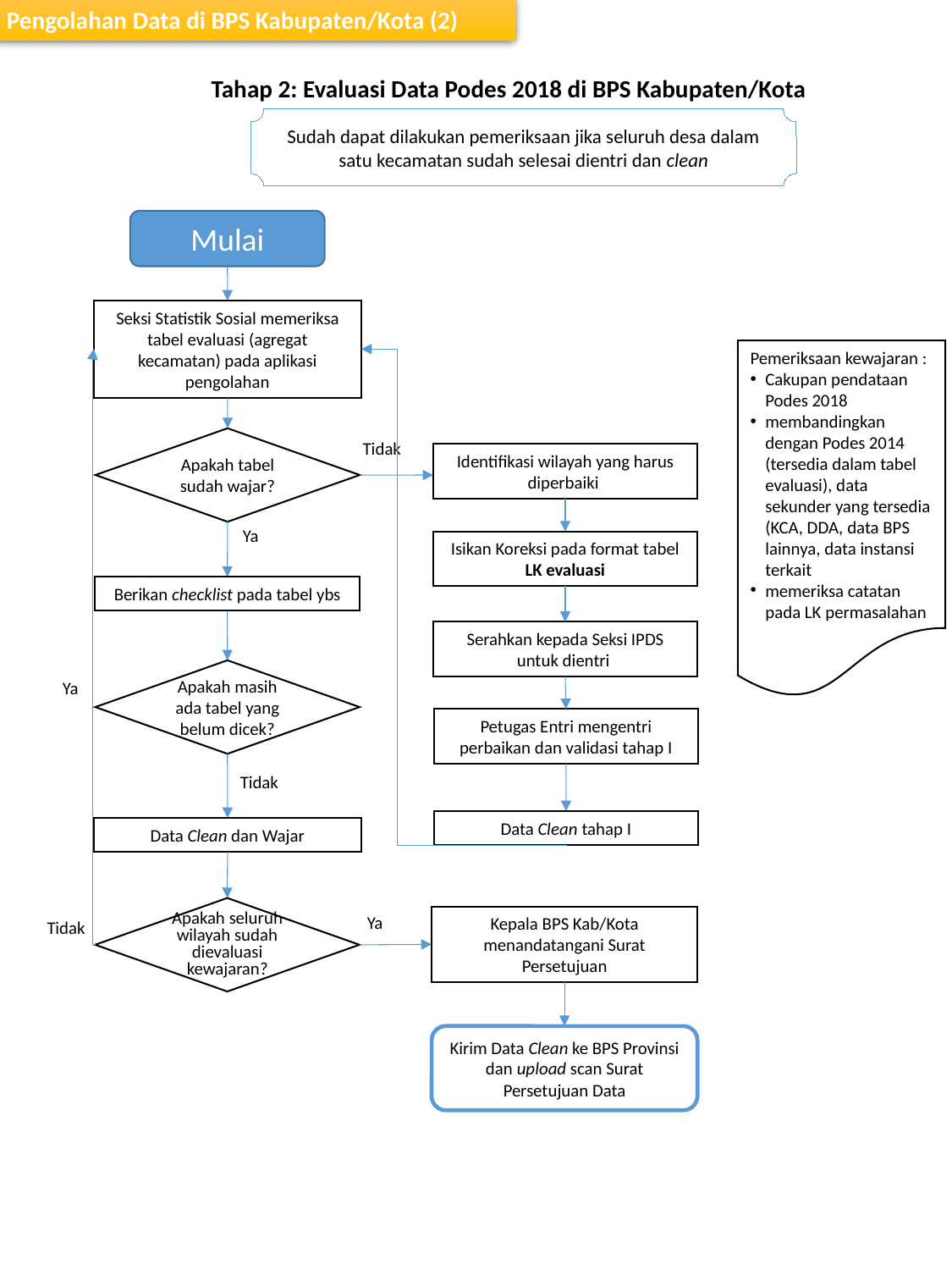

Pengolahan Data di BPS Kabupaten/Kota (2)
Tahap 2: Evaluasi Data Podes 2018 di BPS Kabupaten/Kota
Sudah dapat dilakukan pemeriksaan jika seluruh desa dalam satu kecamatan sudah selesai dientri dan clean
Mulai
Seksi Statistik Sosial memeriksa tabel evaluasi (agregat kecamatan) pada aplikasi pengolahan
Pemeriksaan kewajaran :
Cakupan pendataan Podes 2018
membandingkan dengan Podes 2014 (tersedia dalam tabel evaluasi), data sekunder yang tersedia (KCA, DDA, data BPS lainnya, data instansi terkait
memeriksa catatan pada LK permasalahan
Apakah tabel sudah wajar?
Tidak
Identifikasi wilayah yang harus diperbaiki
Ya
Isikan Koreksi pada format tabel LK evaluasi
Berikan checklist pada tabel ybs
Serahkan kepada Seksi IPDS untuk dientri
Apakah masih ada tabel yang belum dicek?
Ya
Petugas Entri mengentri perbaikan dan validasi tahap I
Tidak
Data Clean tahap I
Data Clean dan Wajar
Apakah seluruh wilayah sudah dievaluasi kewajaran?
Ya
Kepala BPS Kab/Kota menandatangani Surat Persetujuan
Tidak
Kirim Data Clean ke BPS Provinsi dan upload scan Surat Persetujuan Data